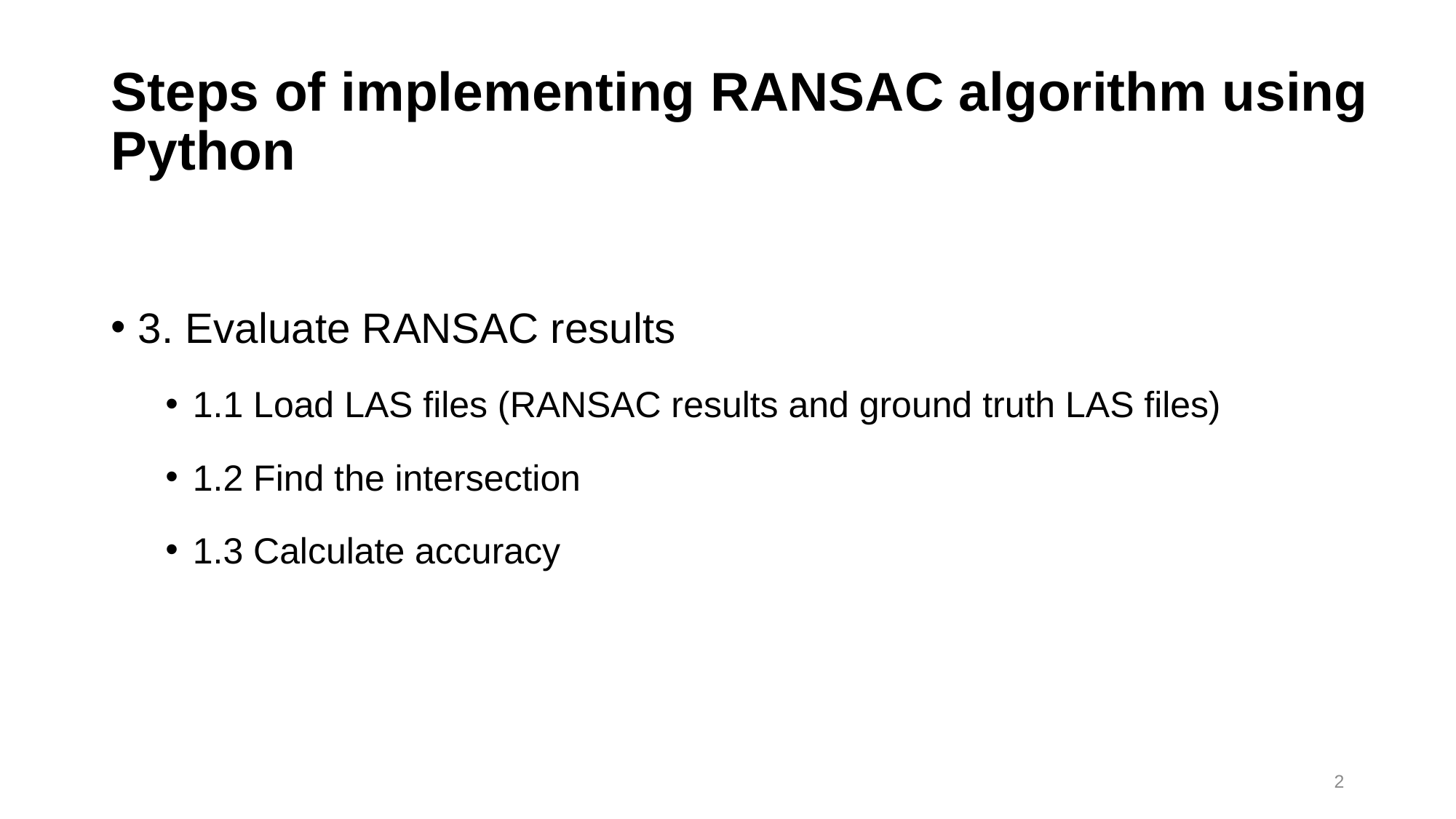

# Steps of implementing RANSAC algorithm using Python
3. Evaluate RANSAC results
1.1 Load LAS files (RANSAC results and ground truth LAS files)
1.2 Find the intersection
1.3 Calculate accuracy
2